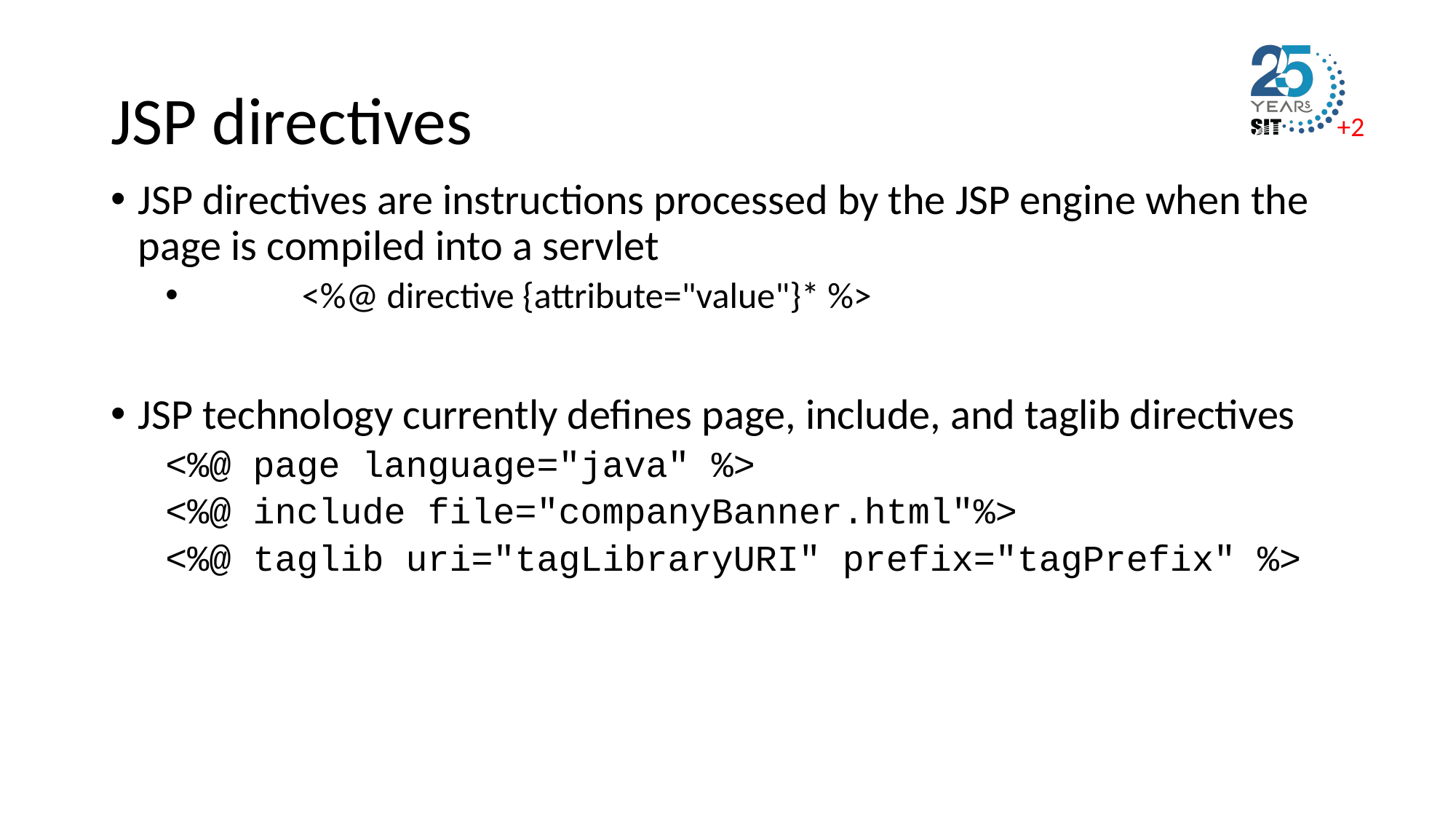

# JSP directives
JSP directives are instructions processed by the JSP engine when the page is compiled into a servlet
	<%@ directive {attribute="value"}* %>

JSP technology currently defines page, include, and taglib directives
<%@ page language="java" %>
<%@ include file="companyBanner.html"%>
<%@ taglib uri="tagLibraryURI" prefix="tagPrefix" %>